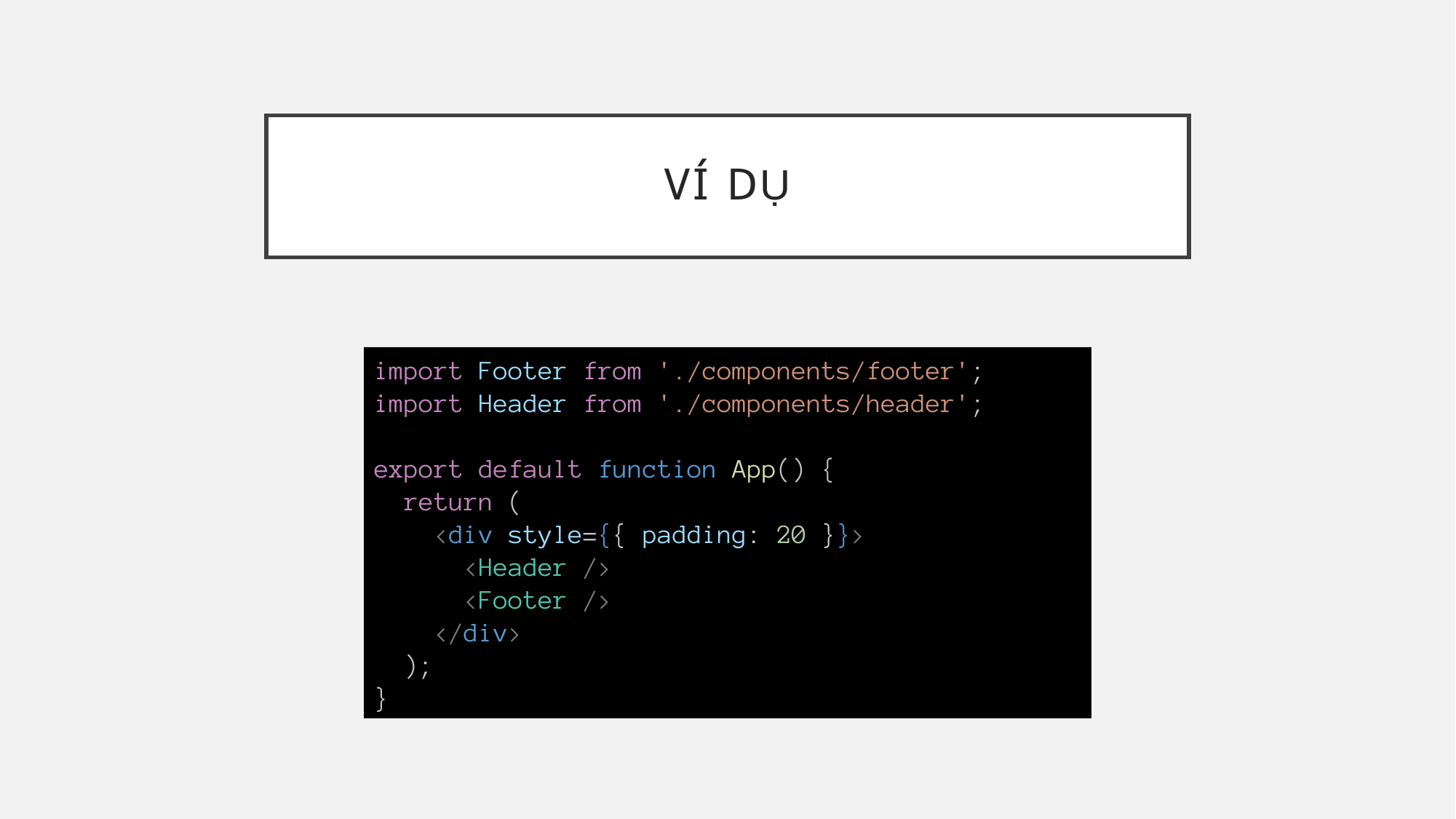

# Ví dụ

import Footer from './components/footer';
import Header from './components/header';
export default function App() {
  return (
    <div style={{ padding: 20 }}>
      <Header />
      <Footer />
    </div>
  );
}